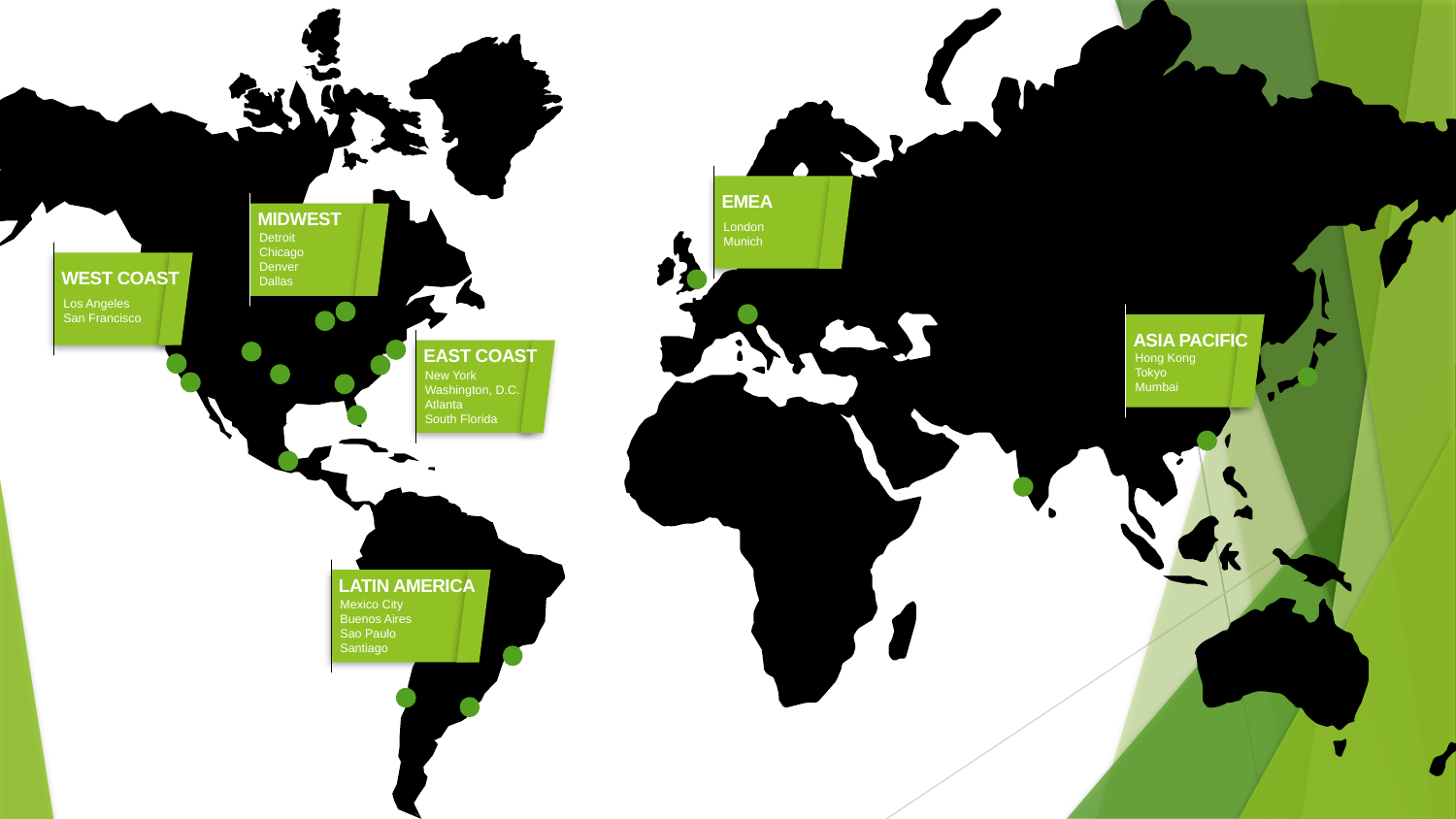

EMEA

MIDWEST
London
Munich
Detroit
Chicago
Denver
Dallas

WEST COAST

Los Angeles
San Francisco

ASIA PACIFIC

EAST COAST

Hong Kong
Tokyo
Mumbai

New York
Washington, D.C.
Atlanta
South Florida

LATIN AMERICA
Mexico City
Buenos Aires
Sao Paulo
Santiago